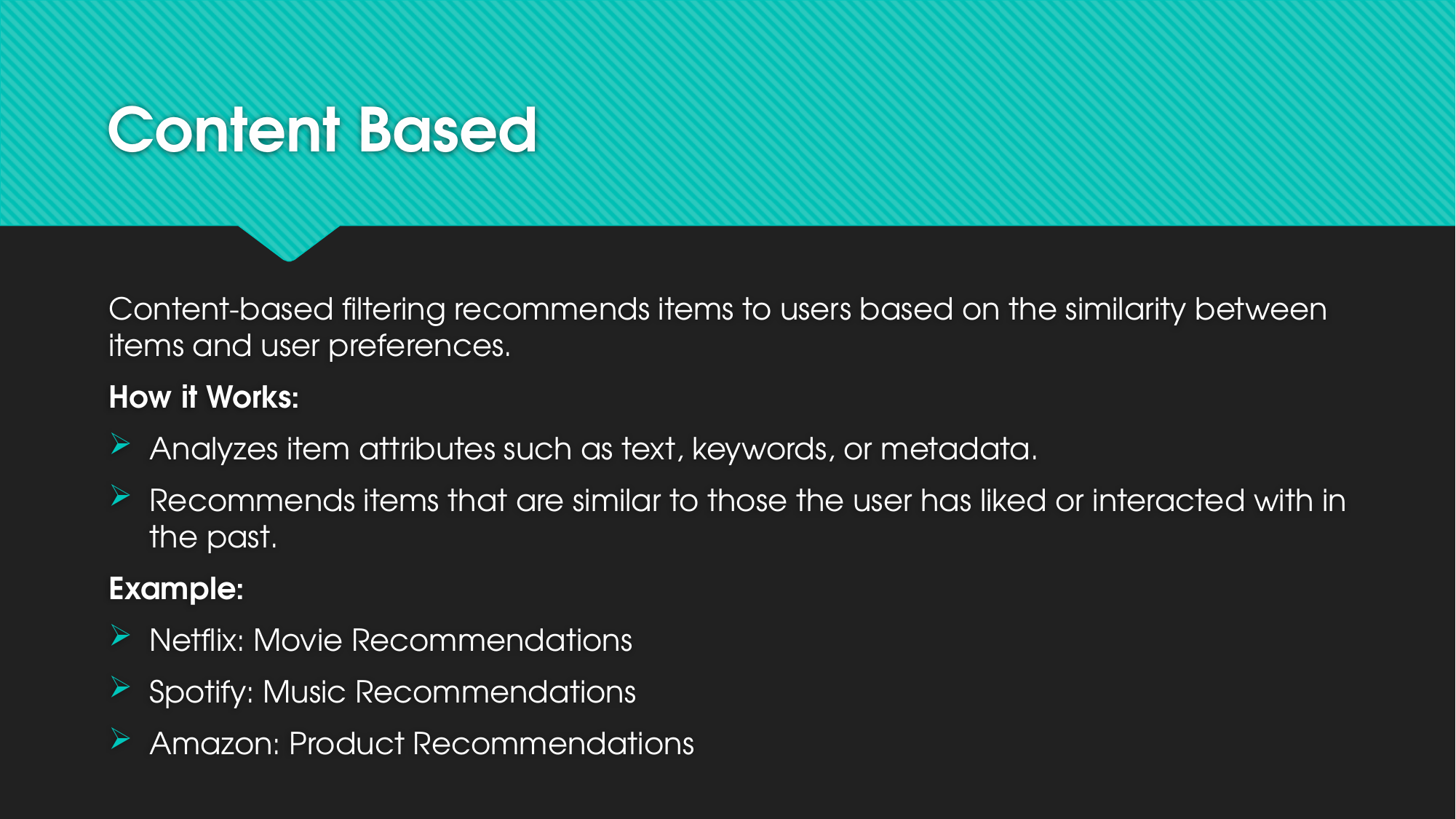

# Content Based
Content-based filtering recommends items to users based on the similarity between items and user preferences.
How it Works:
Analyzes item attributes such as text, keywords, or metadata.
Recommends items that are similar to those the user has liked or interacted with in the past.
Example:
Netflix: Movie Recommendations
Spotify: Music Recommendations
Amazon: Product Recommendations